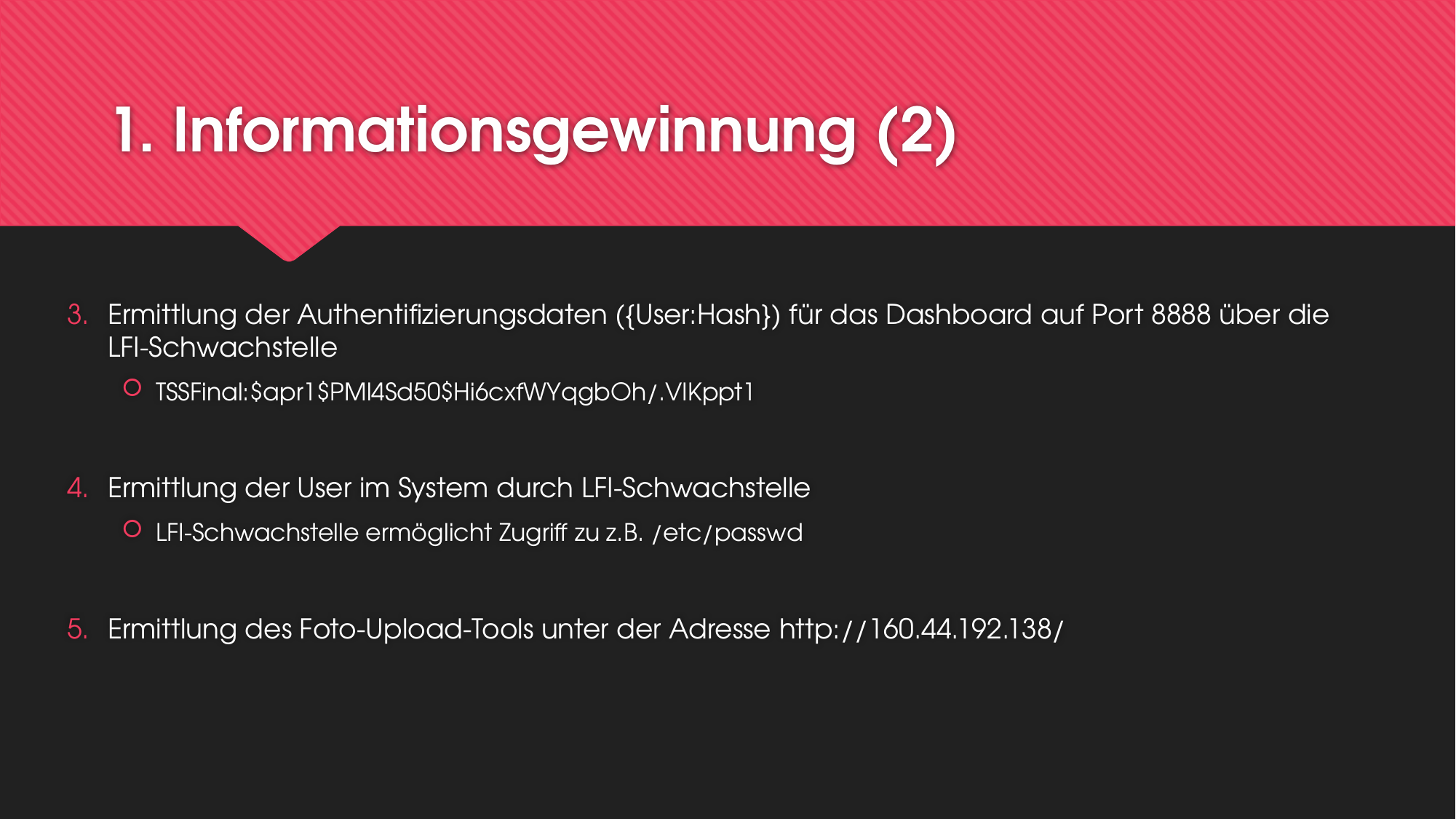

# 1. Informationsgewinnung (2)
Ermittlung der Authentifizierungsdaten ({User:Hash}) für das Dashboard auf Port 8888 über die LFI-Schwachstelle
TSSFinal:$apr1$PMl4Sd50$Hi6cxfWYqgbOh/.VIKppt1

Ermittlung der User im System durch LFI-Schwachstelle
LFI-Schwachstelle ermöglicht Zugriff zu z.B. /etc/passwd

Ermittlung des Foto-Upload-Tools unter der Adresse http://160.44.192.138/